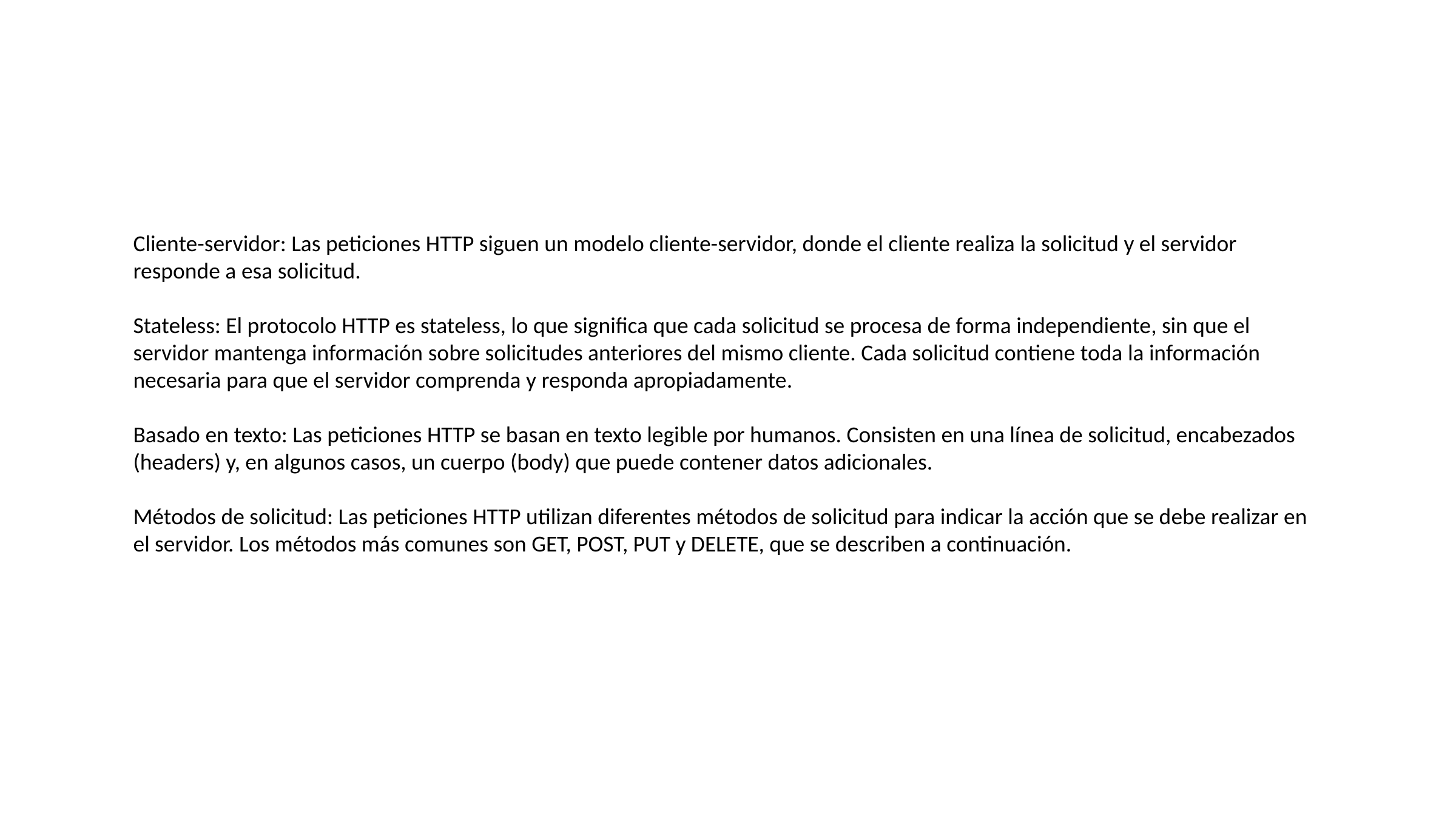

Cliente-servidor: Las peticiones HTTP siguen un modelo cliente-servidor, donde el cliente realiza la solicitud y el servidor responde a esa solicitud.

Stateless: El protocolo HTTP es stateless, lo que significa que cada solicitud se procesa de forma independiente, sin que el servidor mantenga información sobre solicitudes anteriores del mismo cliente. Cada solicitud contiene toda la información necesaria para que el servidor comprenda y responda apropiadamente.

Basado en texto: Las peticiones HTTP se basan en texto legible por humanos. Consisten en una línea de solicitud, encabezados (headers) y, en algunos casos, un cuerpo (body) que puede contener datos adicionales.

Métodos de solicitud: Las peticiones HTTP utilizan diferentes métodos de solicitud para indicar la acción que se debe realizar en el servidor. Los métodos más comunes son GET, POST, PUT y DELETE, que se describen a continuación.